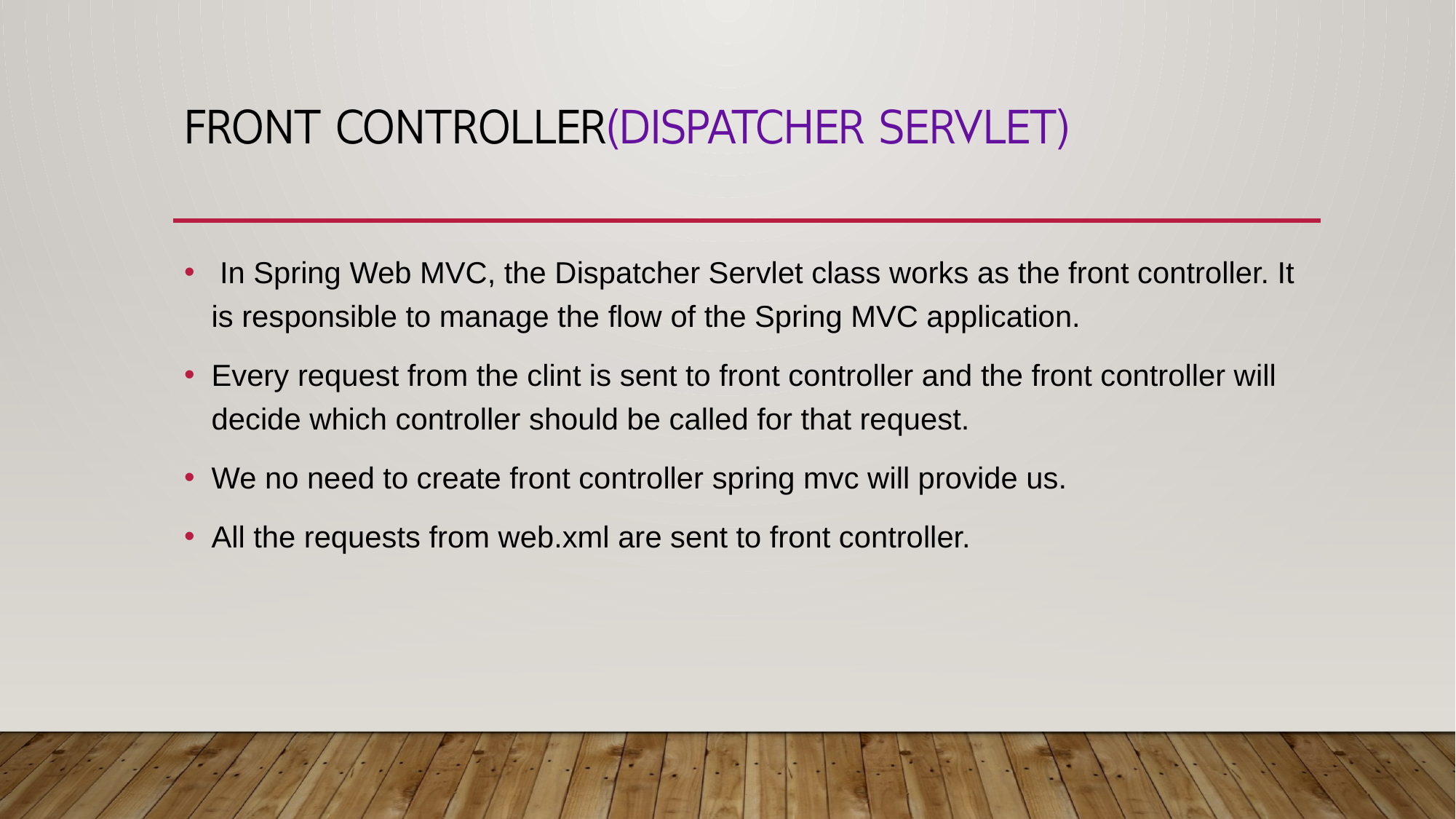

# Front controller(dispatcher servlet)
 In Spring Web MVC, the Dispatcher Servlet class works as the front controller. It is responsible to manage the flow of the Spring MVC application.
Every request from the clint is sent to front controller and the front controller will decide which controller should be called for that request.
We no need to create front controller spring mvc will provide us.
All the requests from web.xml are sent to front controller.